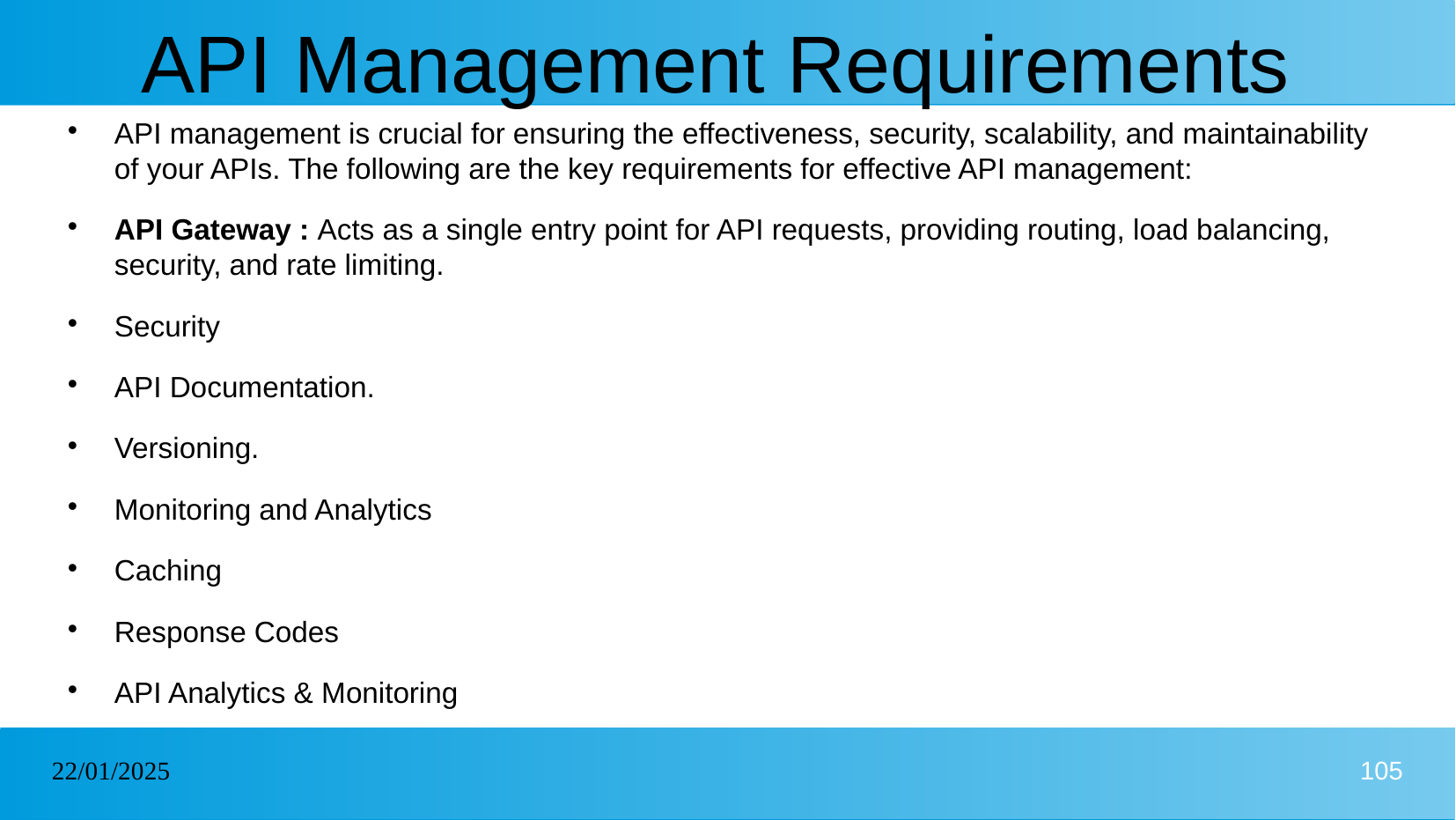

# API Management Requirements
API management is crucial for ensuring the effectiveness, security, scalability, and maintainability of your APIs. The following are the key requirements for effective API management:
API Gateway : Acts as a single entry point for API requests, providing routing, load balancing, security, and rate limiting.
Security
API Documentation.
Versioning.
Monitoring and Analytics
Caching
Response Codes
API Analytics & Monitoring
22/01/2025
105